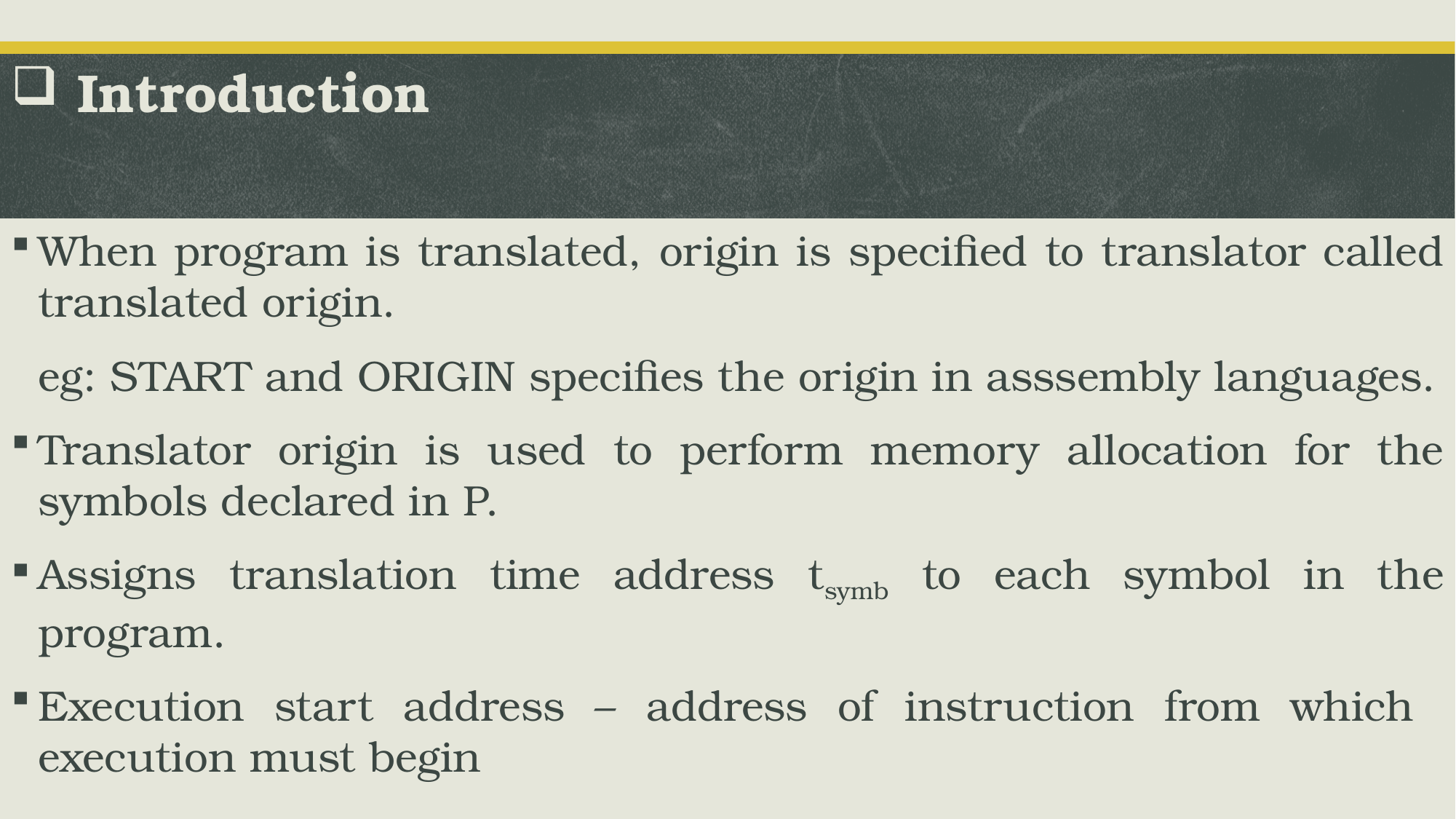

# Introduction
When program is translated, origin is specified to translator called translated origin.
	eg: START and ORIGIN specifies the origin in asssembly languages.
Translator origin is used to perform memory allocation for the symbols declared in P.
Assigns translation time address tsymb to each symbol in the program.
Execution start address – address of instruction from which  execution must begin